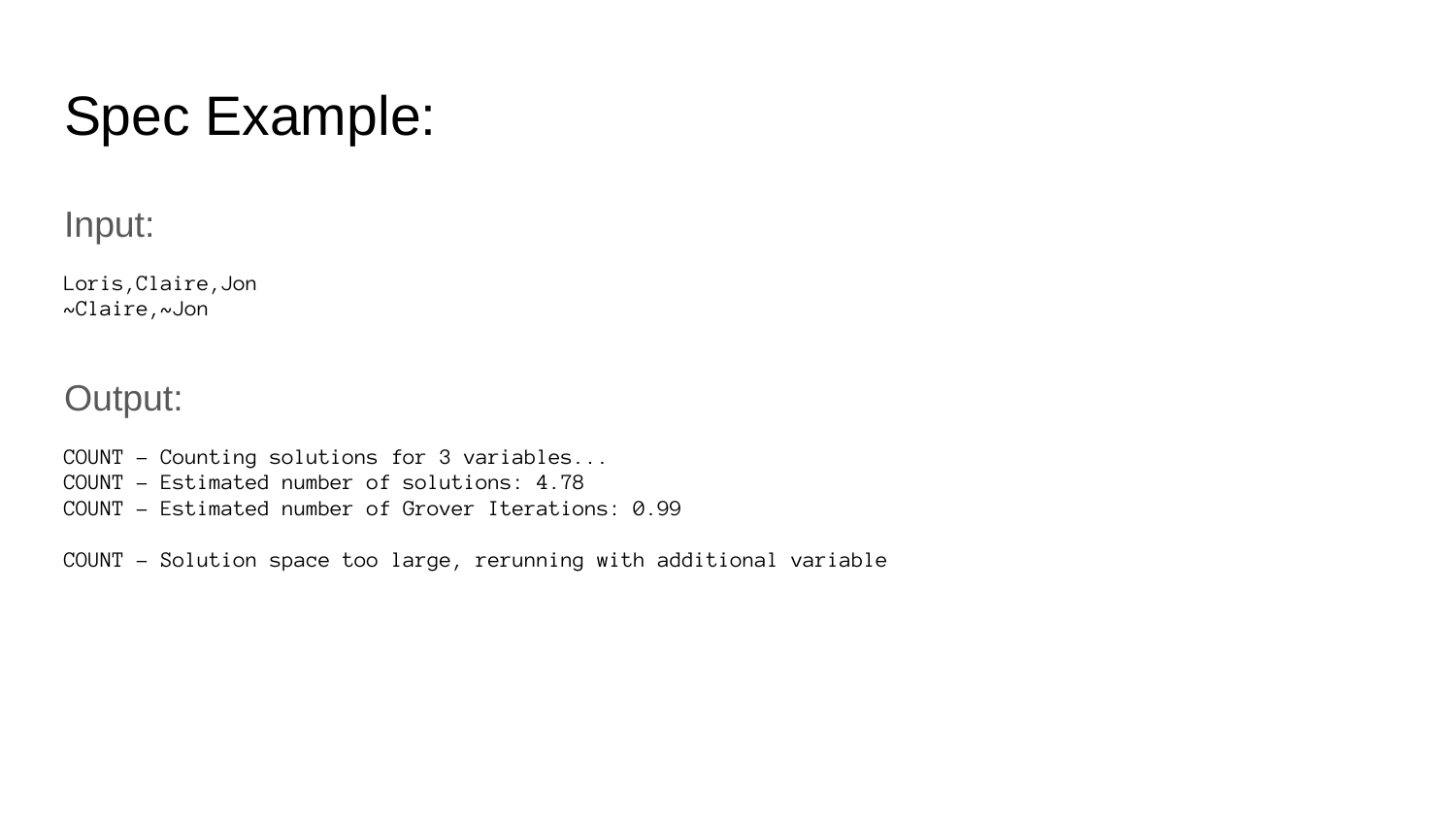

# Spec Example:
Input:
Loris,Claire,Jon
~Claire,~Jon

Output:
COUNT - Counting solutions for 3 variables...
COUNT - Estimated number of solutions: 4.78
COUNT - Estimated number of Grover Iterations: 0.99

COUNT - Solution space too large, rerunning with additional variable